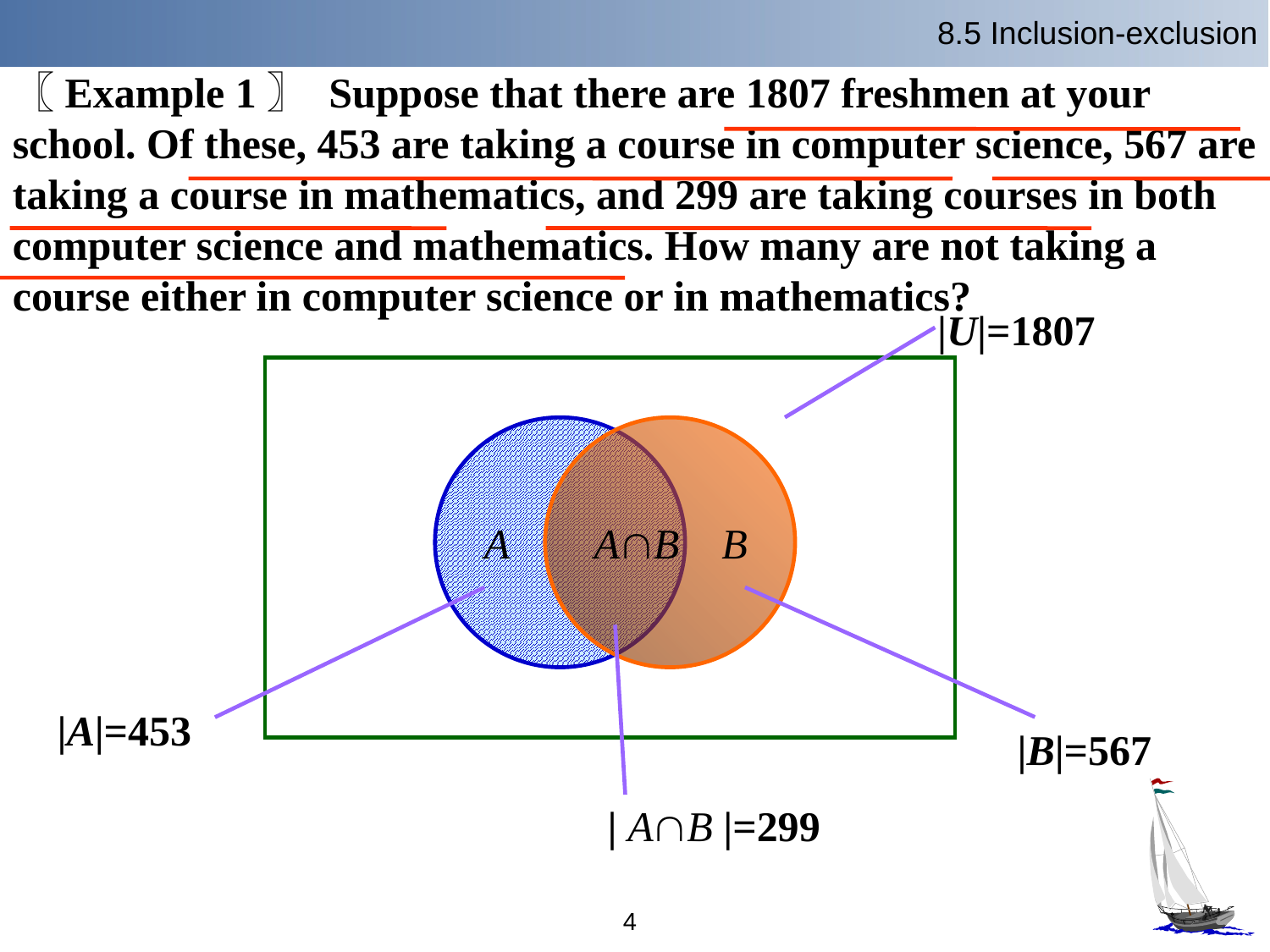

8.5 Inclusion-exclusion
〖Example 1〗 Suppose that there are 1807 freshmen at your school. Of these, 453 are taking a course in computer science, 567 are taking a course in mathematics, and 299 are taking courses in both computer science and mathematics. How many are not taking a course either in computer science or in mathematics?

|U|=1807

A
A∩B    B

|A|=453

|B|=567

| A∩B |=299
4